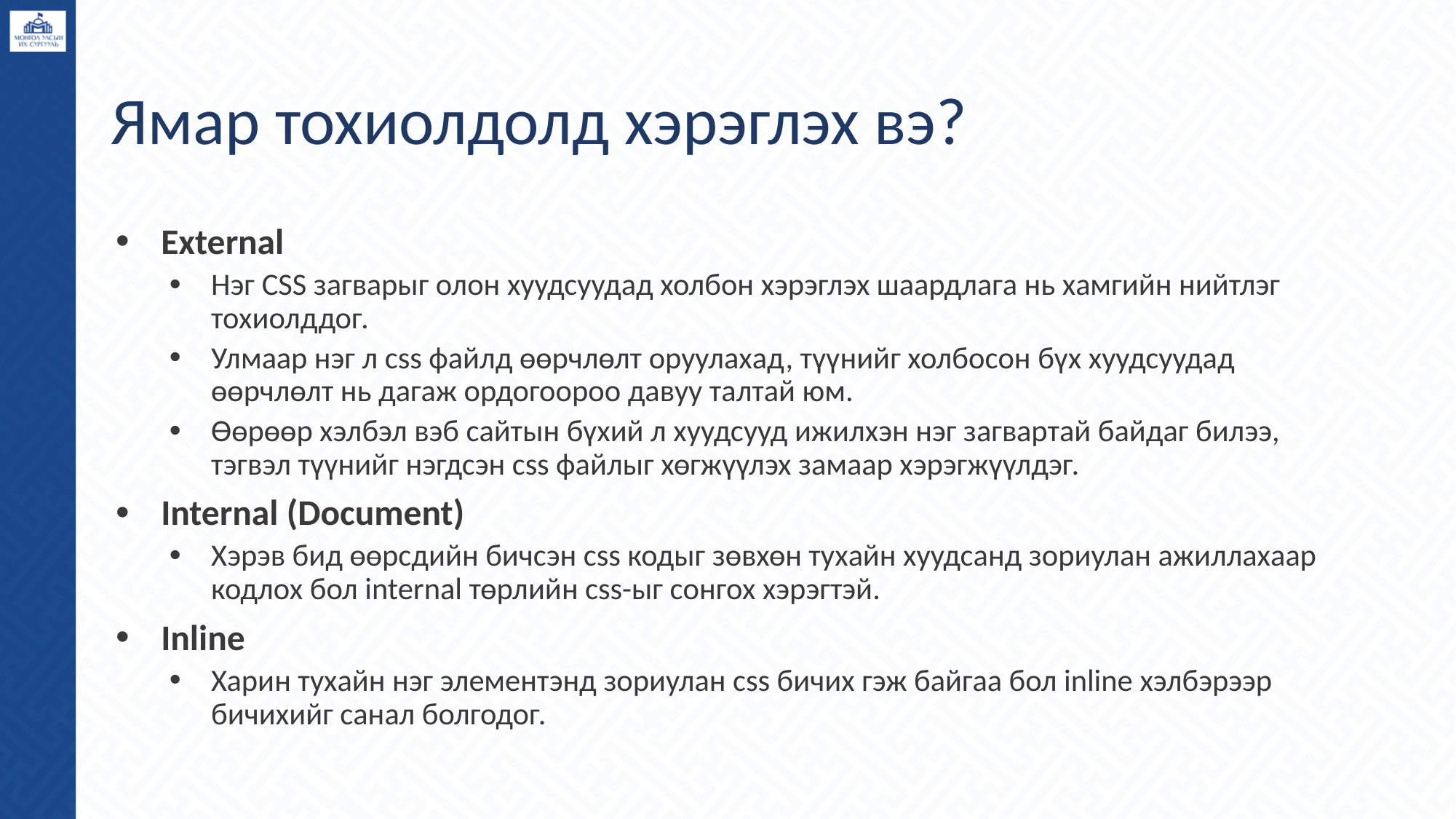

# Ямар тохиолдолд хэрэглэх вэ?
External
Нэг CSS загварыг олон хуудсуудад холбон хэрэглэх шаардлага нь хамгийн нийтлэг тохиолддог.
Улмаар нэг л css файлд өөрчлөлт оруулахад, түүнийг холбосон бүх хуудсуудад өөрчлөлт нь дагаж ордогоороо давуу талтай юм.
Өөрөөр хэлбэл вэб сайтын бүхий л хуудсууд ижилхэн нэг загвартай байдаг билээ, тэгвэл түүнийг нэгдсэн css файлыг хөгжүүлэх замаар хэрэгжүүлдэг.
Internal (Document)
Хэрэв бид өөрсдийн бичсэн css кодыг зөвхөн тухайн хуудсанд зориулан ажиллахаар кодлох бол internal төрлийн css-ыг сонгох хэрэгтэй.
Inline
Харин тухайн нэг элементэнд зориулан css бичих гэж байгаа бол inline хэлбэрээр бичихийг санал болгодог.